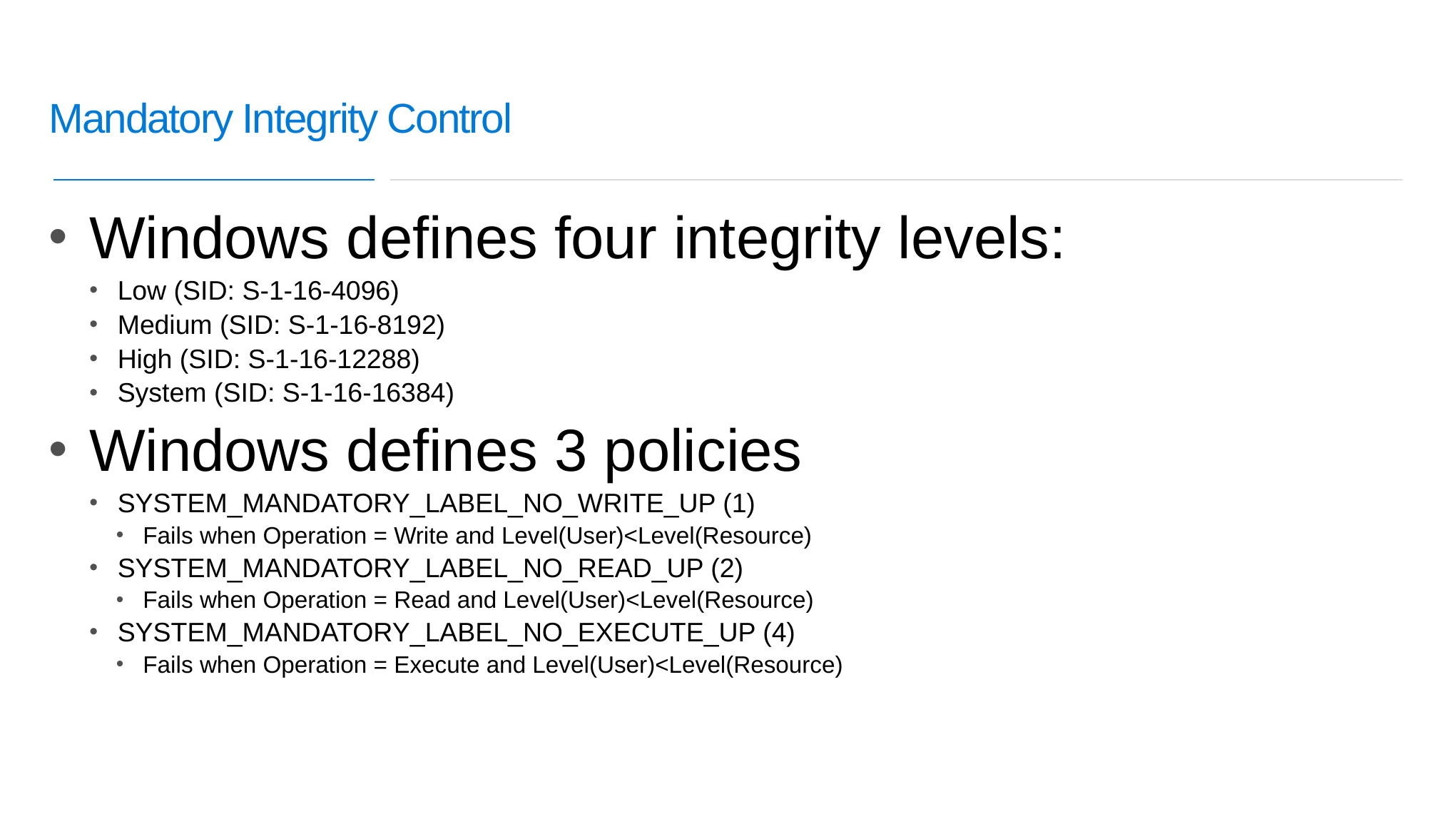

# Mandatory Integrity Control
Windows defines four integrity levels:
Low (SID: S-1-16-4096)
Medium (SID: S-1-16-8192)
High (SID: S-1-16-12288)
System (SID: S-1-16-16384)
Windows defines 3 policies
SYSTEM_MANDATORY_LABEL_NO_WRITE_UP (1)
Fails when Operation = Write and Level(User)<Level(Resource)
SYSTEM_MANDATORY_LABEL_NO_READ_UP (2)
Fails when Operation = Read and Level(User)<Level(Resource)
SYSTEM_MANDATORY_LABEL_NO_EXECUTE_UP (4)
Fails when Operation = Execute and Level(User)<Level(Resource)